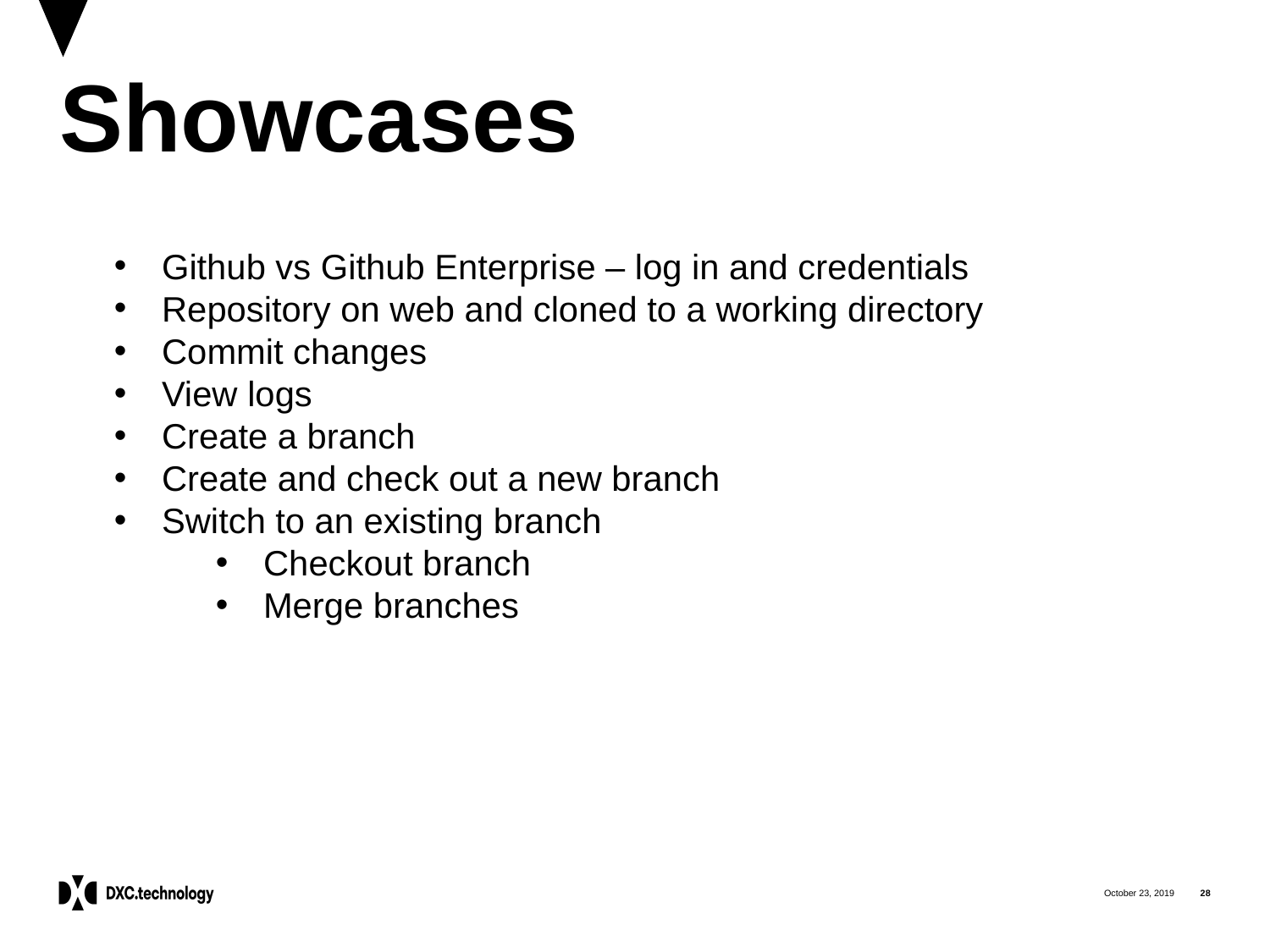

# Showcases
Github vs Github Enterprise – log in and credentials
Repository on web and cloned to a working directory
Commit changes
View logs
Create a branch
Create and check out a new branch
Switch to an existing branch
Checkout branch
Merge branches